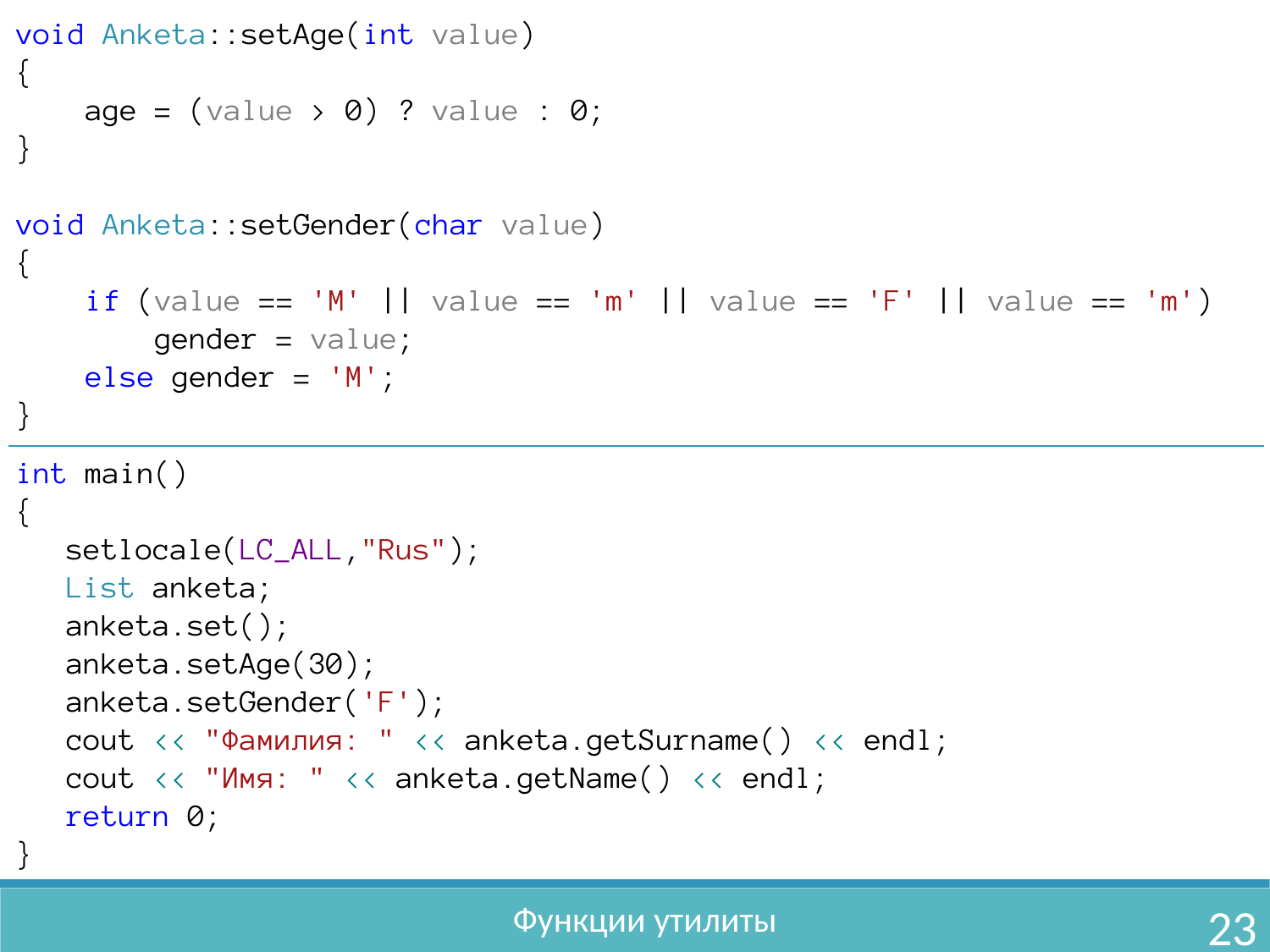

void Anketa::setAge(int value)
{
    age = (value > 0) ? value : 0;
}

void Anketa::setGender(char value)
{
    if (value == 'M' || value == 'm' || value == 'F' || value == 'm')
        gender = value;
    else gender = 'M';
}
int main()
{
	setlocale(LC_ALL,"Rus");
	List anketa;
	anketa.set();
	anketa.setAge(30);
	anketa.setGender('F');
	cout << "Фамилия: " << anketa.getSurname() << endl;
	cout << "Имя: " << anketa.getName() << endl;
	return 0;
}
Функции утилиты
23